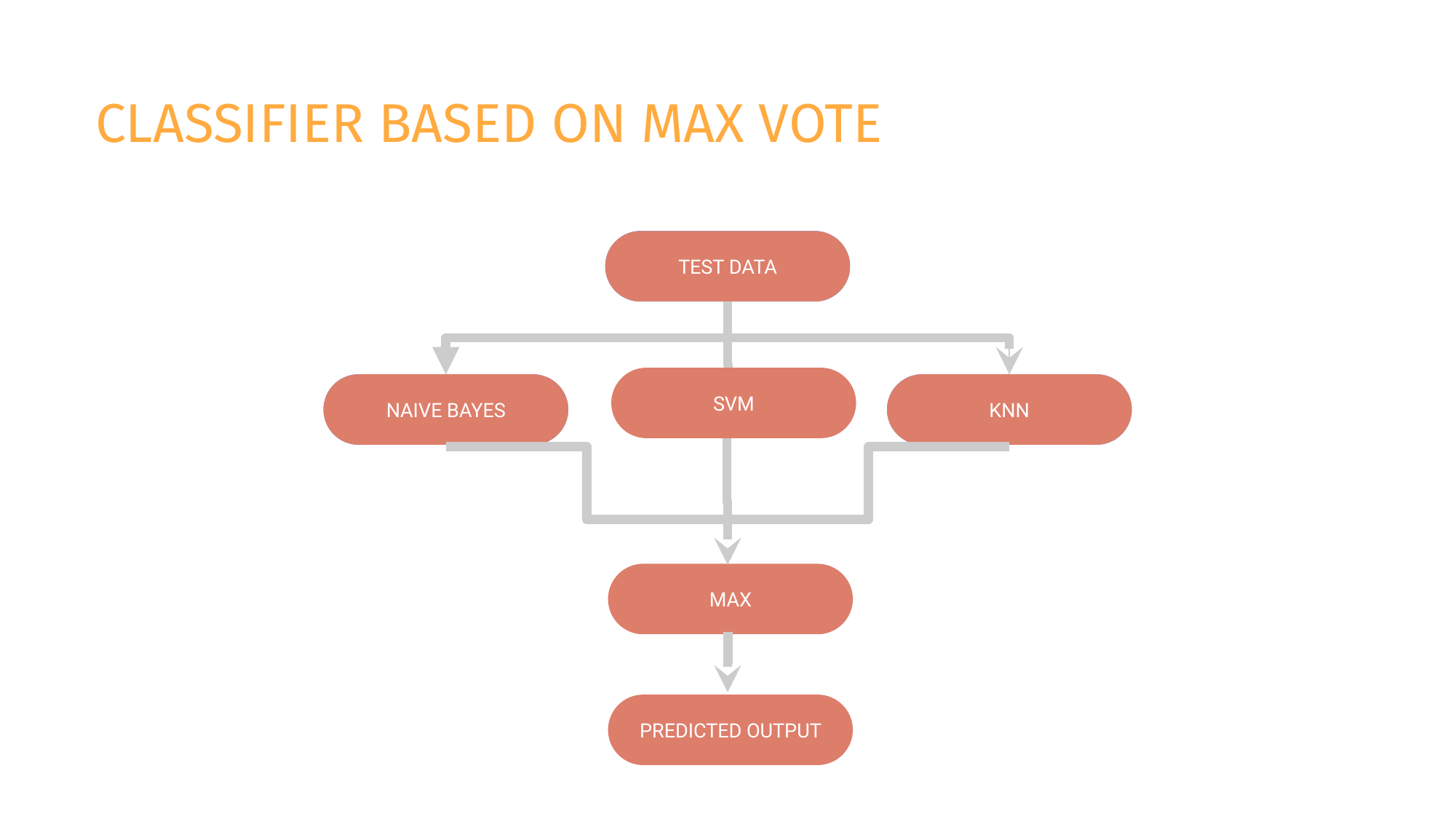

# CLASSIFIER BASED ON MAX VOTE
Ronny Reader
TEST DATA
SVM
Wendy Writer
NAIVE BAYES
Abby Author
KNN
MAX
PREDICTED OUTPUT